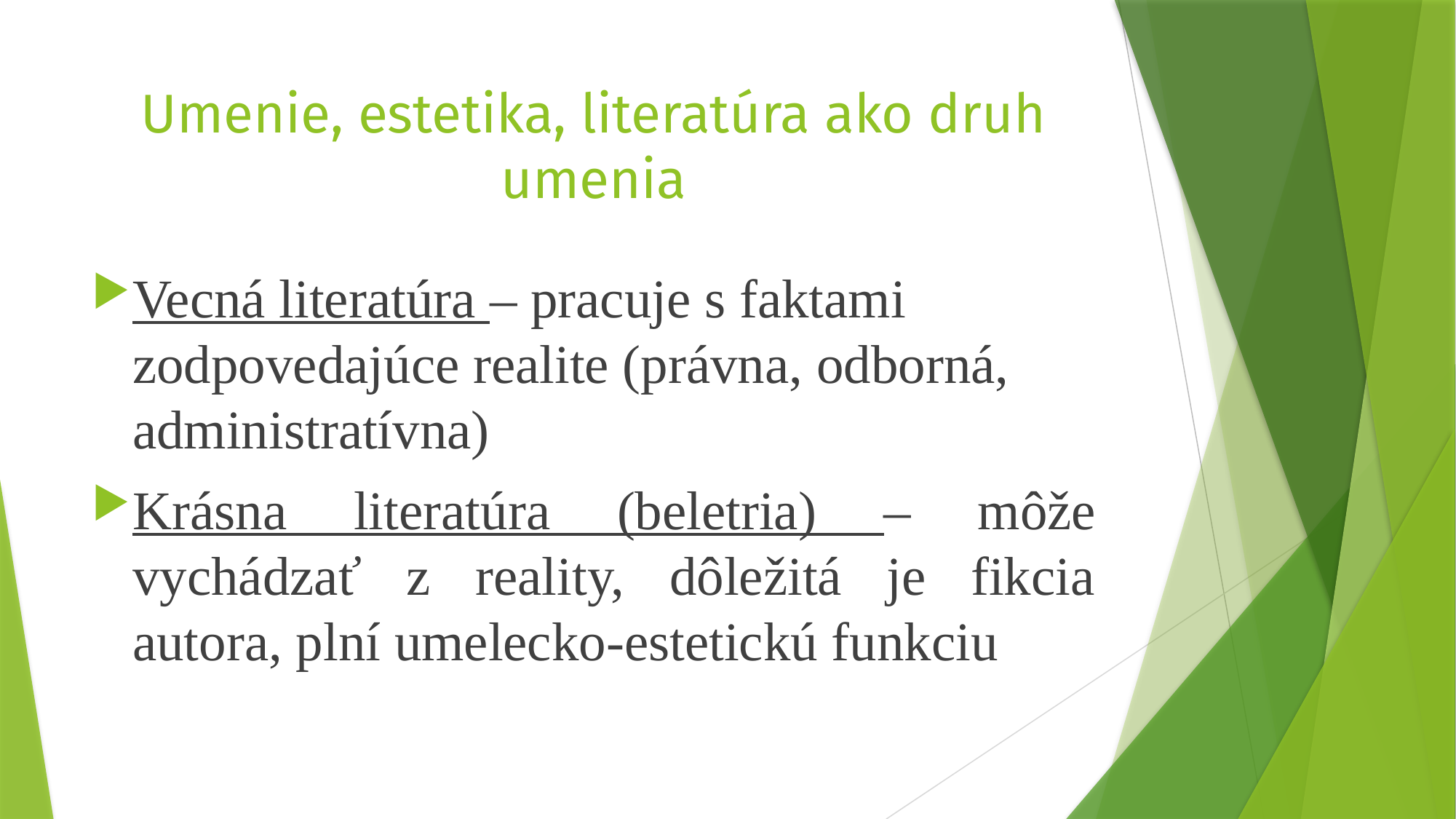

# Umenie, estetika, literatúra ako druh umenia
Vecná literatúra – pracuje s faktami zodpovedajúce realite (právna, odborná, administratívna)
Krásna literatúra (beletria) – môže vychádzať z reality, dôležitá je fikcia autora, plní umelecko-estetickú funkciu